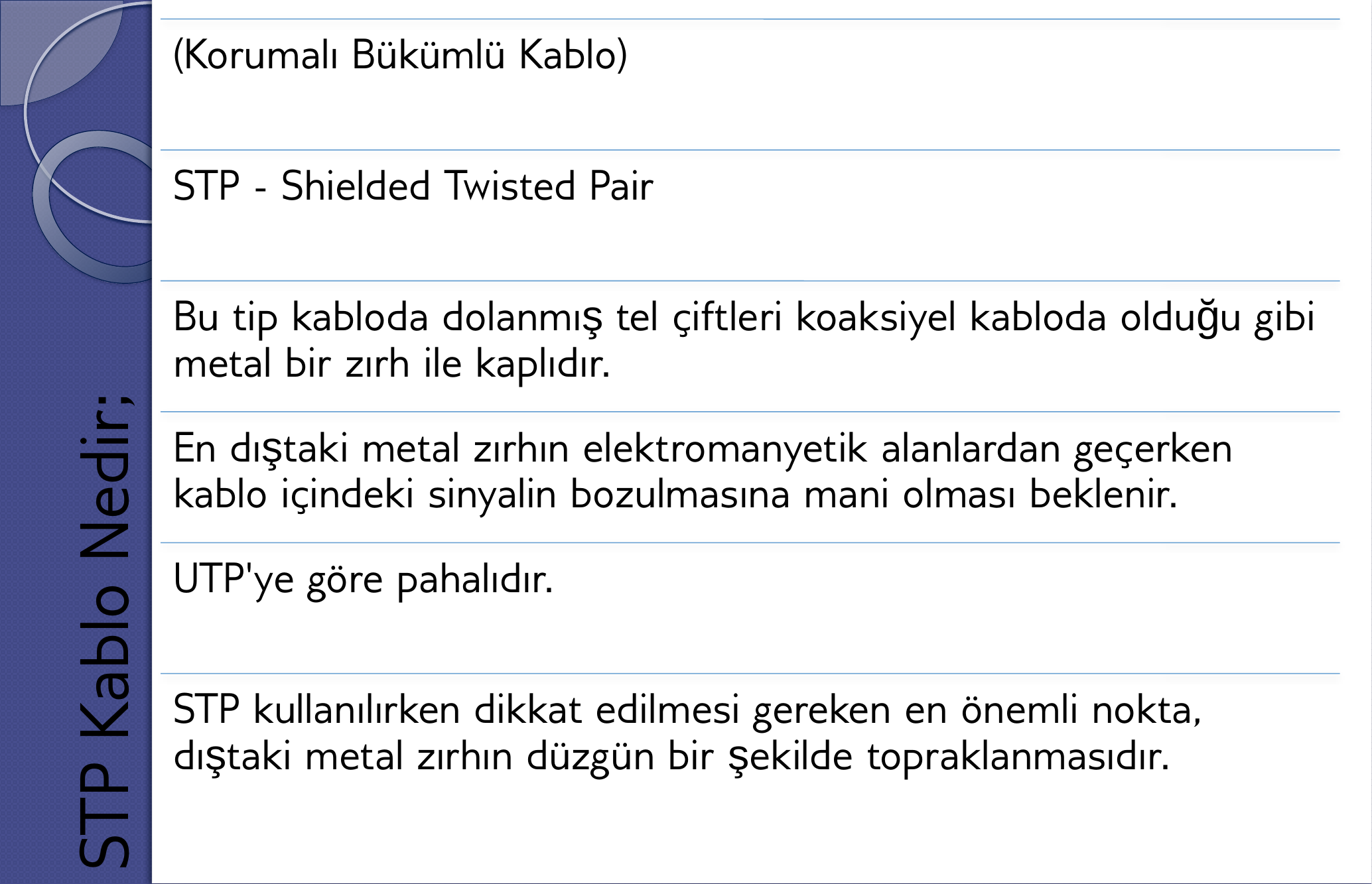

(Korumalı Bükümlü Kablo)
STP - Shielded Twisted Pair
Bu tip kabloda dolanmış tel çiftleri koaksiyel kabloda olduğu gibi metal bir zırh ile kaplıdır.
En dıştaki metal zırhın elektromanyetik alanlardan geçerken kablo içindeki sinyalin bozulmasına mani olması beklenir.
UTP'ye göre pahalıdır.
STP kullanılırken dikkat edilmesi gereken en önemli nokta, dıştaki metal zırhın düzgün bir şekilde topraklanmasıdır.
# STP Kablo Nedir;